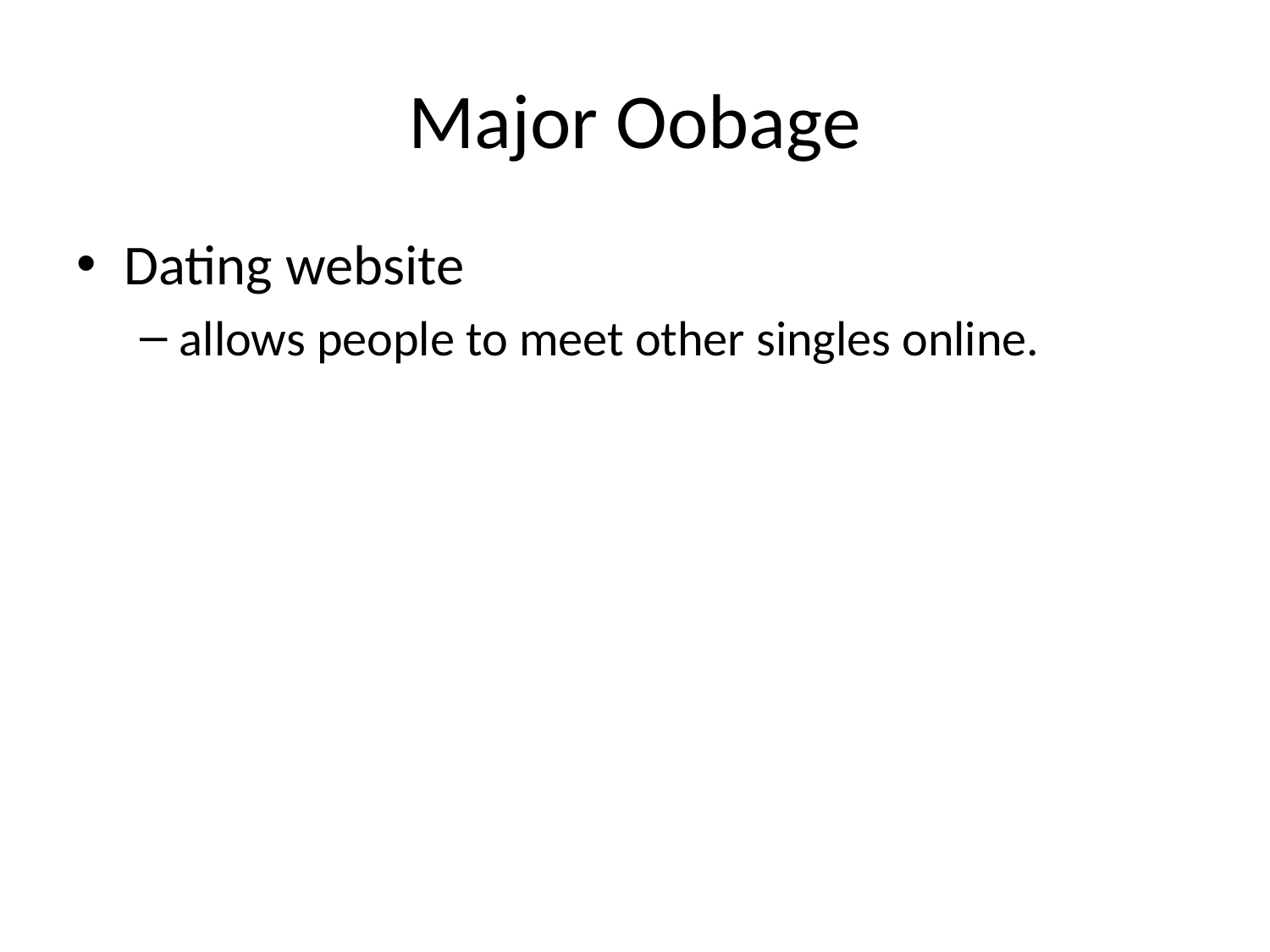

# Major Oobage
Dating website
allows people to meet other singles online.